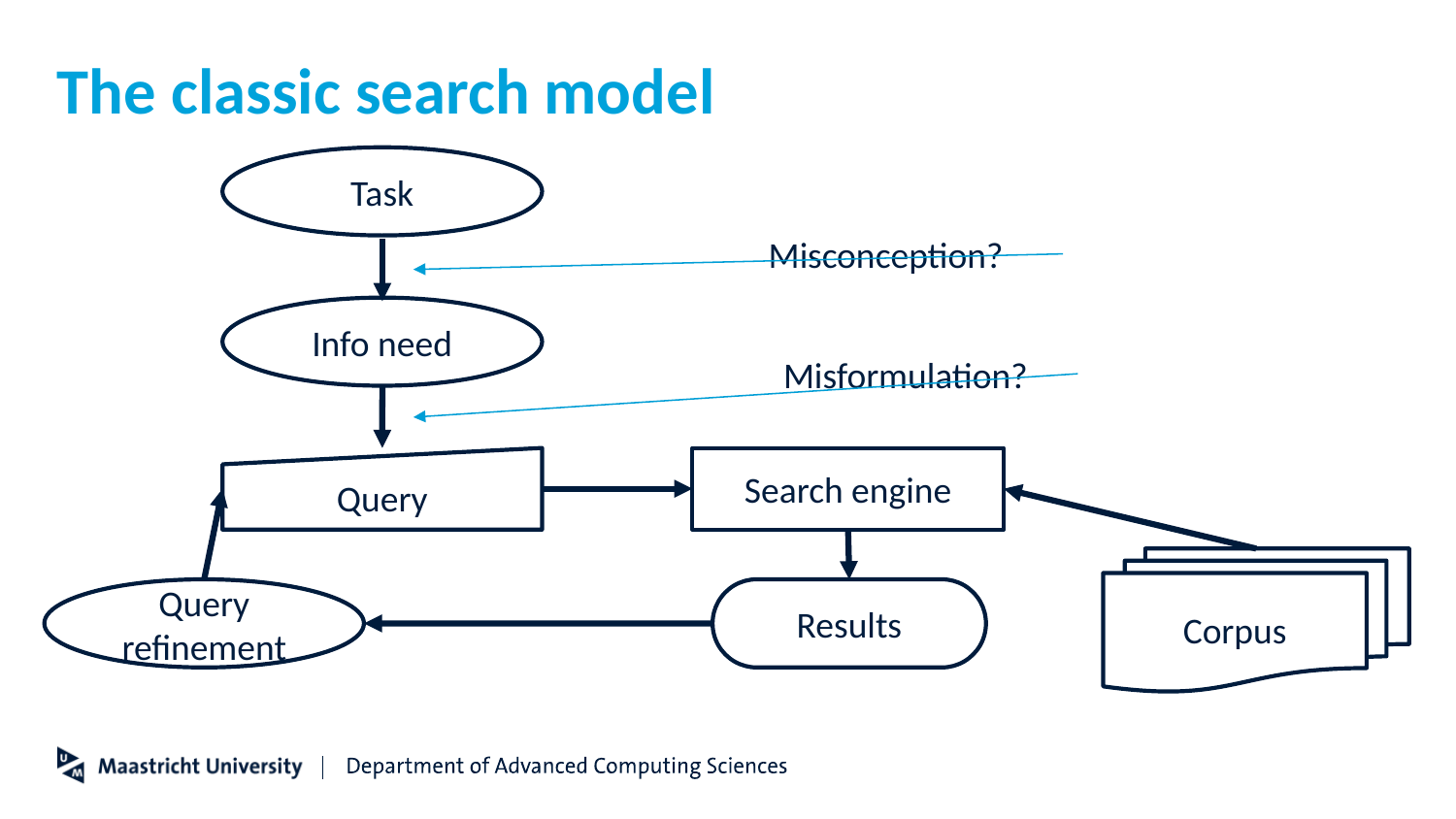

# The classic search model
Task
Misconception?
Info need
Misformulation?
Query
Search engine
Corpus
Query refinement
Results